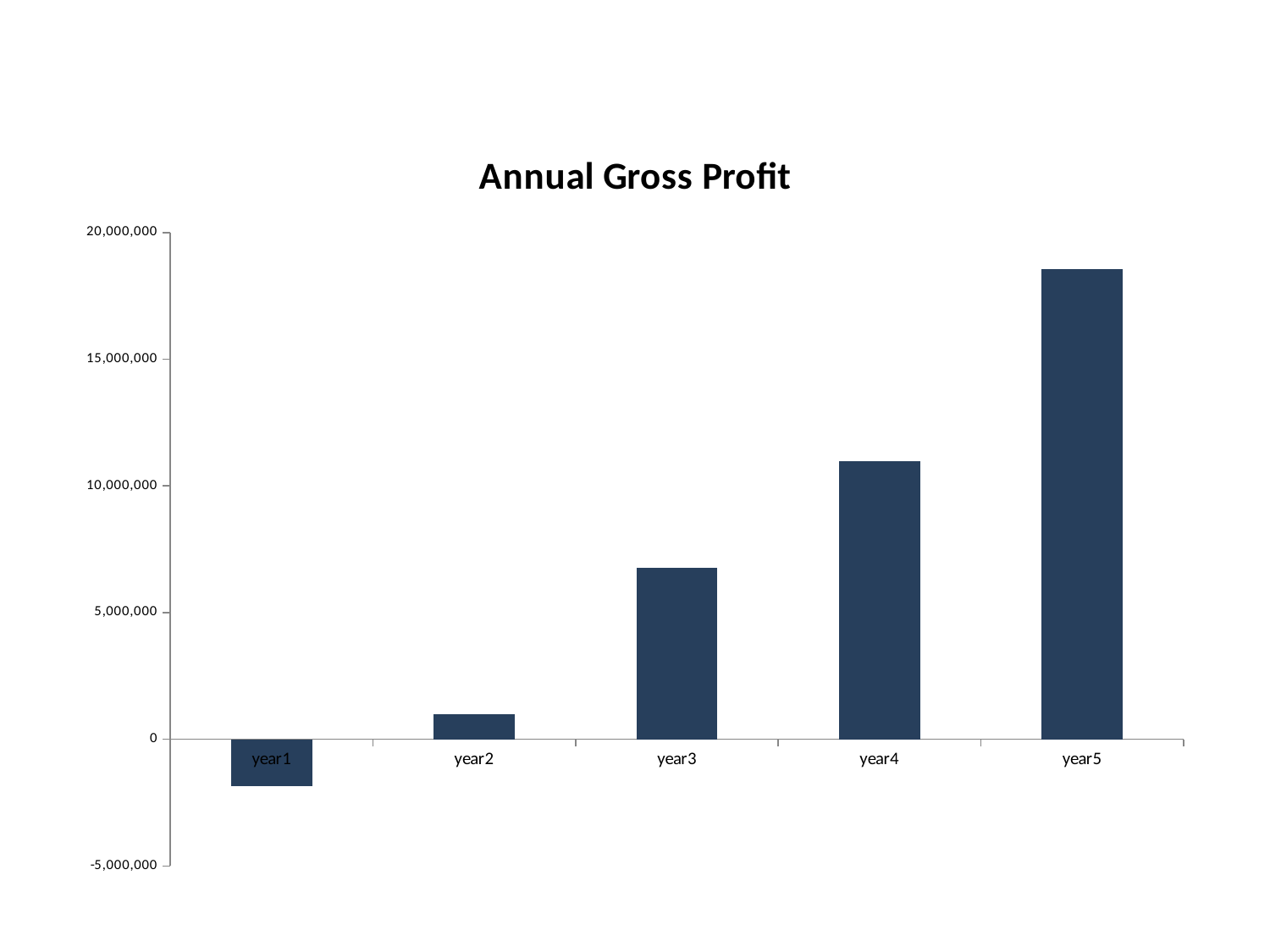

### Chart: Annual Gross Profit

| Category | Gross Profit |
|---|---|
| year1 | -1842785.2659999845 |
| year2 | 990220.2719998895 |
| year3 | 6763363.674000295 |
| year4 | 10979426.448000032 |
| year5 | 18549118.05599948 |